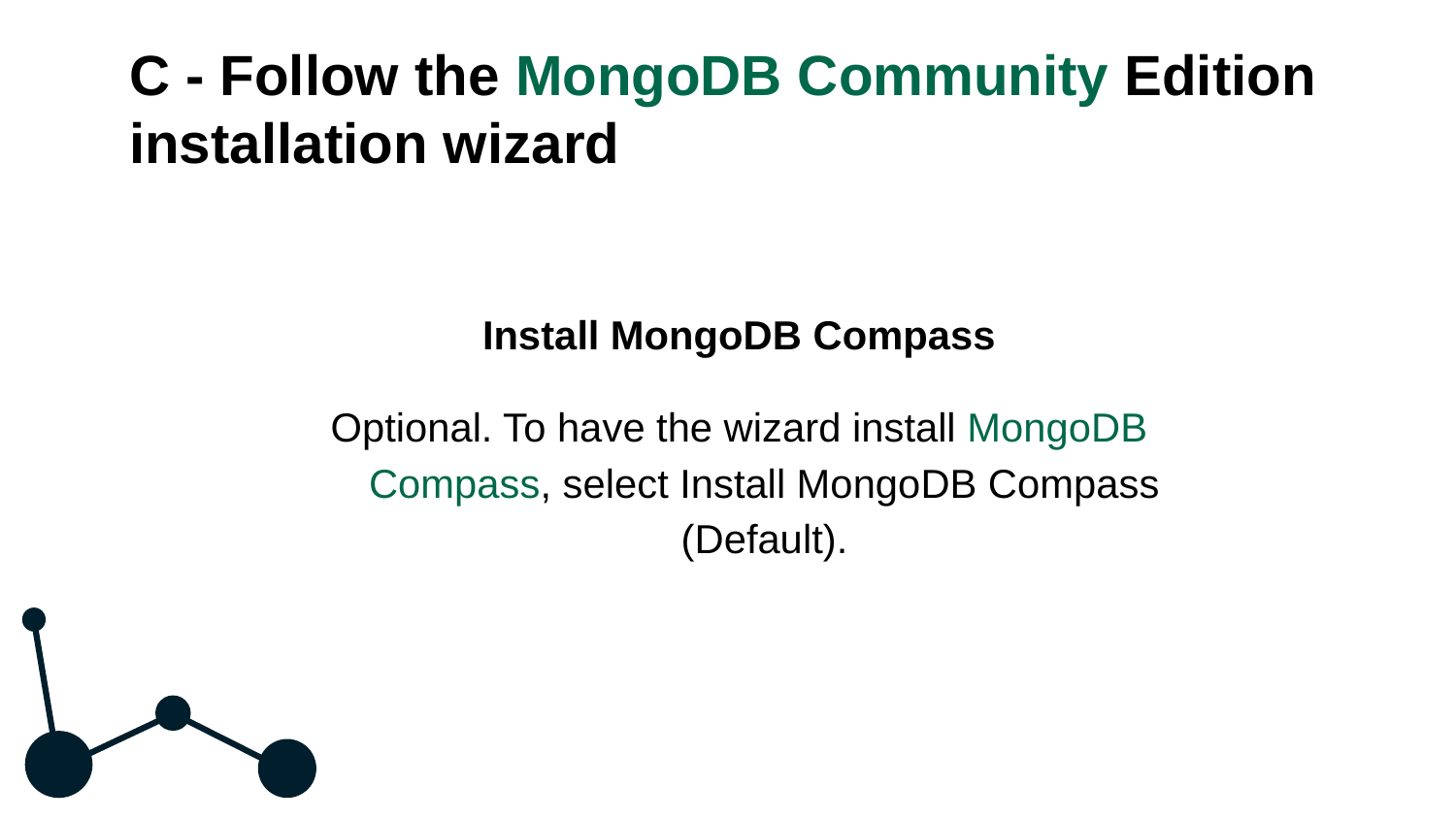

# C - Follow the MongoDB Community Edition installation wizard
Install MongoDB Compass
Optional. To have the wizard install MongoDB Compass, select Install MongoDB Compass (Default).